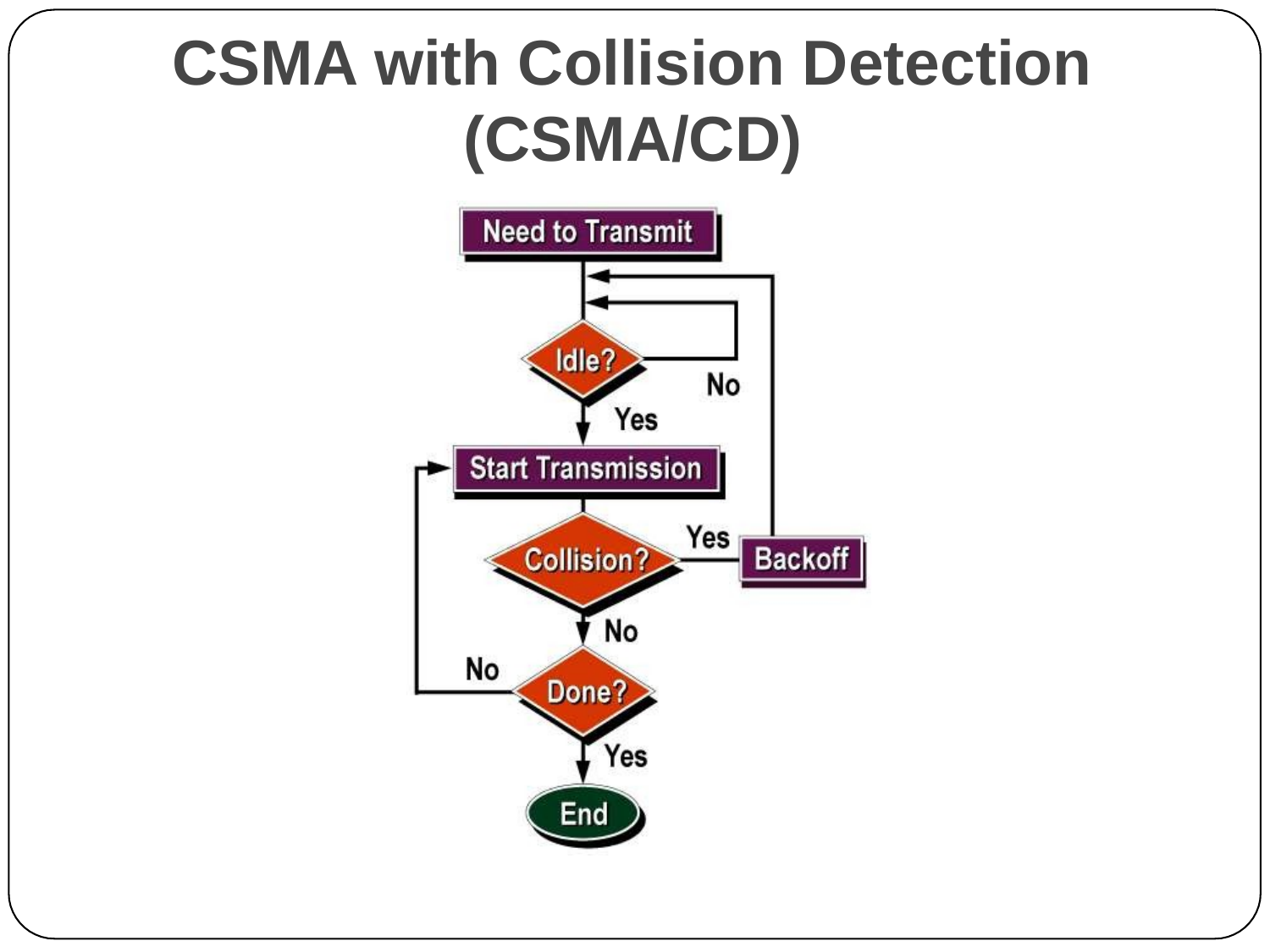

# CSMA with Collision Detection  (CSMA/CD)

25